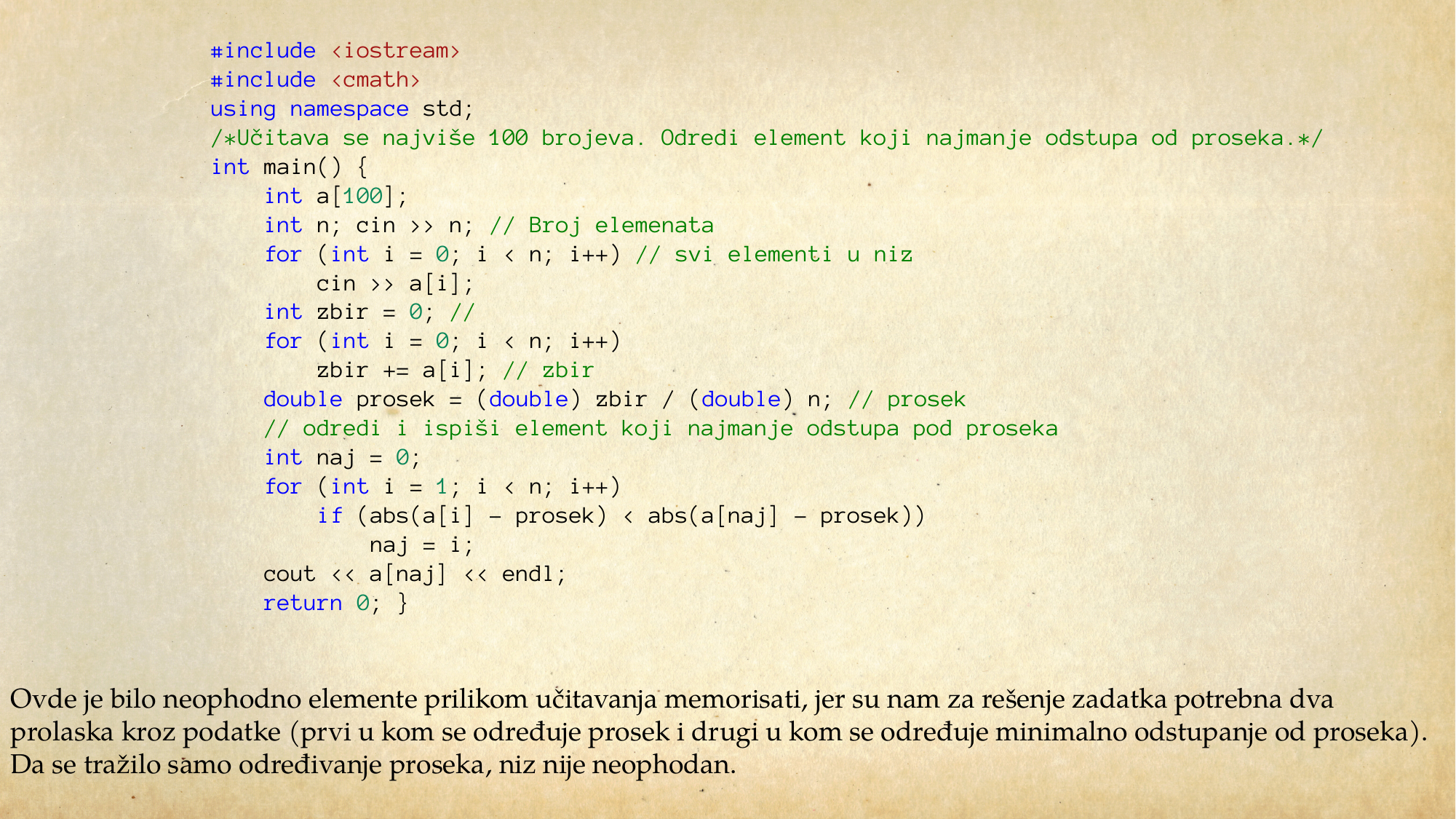

#include <iostream>
#include <cmath>
using namespace std;
/*Učitava se najviše 100 brojeva. Odredi element koji najmanje odstupa od proseka.*/
int main() {
    int a[100];
    int n; cin >> n; // Broj elemenata
    for (int i = 0; i < n; i++) // svi elementi u niz
        cin >> a[i];
    int zbir = 0; //
    for (int i = 0; i < n; i++)
        zbir += a[i]; // zbir
    double prosek = (double) zbir / (double) n; // prosek
    // odredi i ispiši element koji najmanje odstupa pod proseka
    int naj = 0;
    for (int i = 1; i < n; i++)
        if (abs(a[i] - prosek) < abs(a[naj] - prosek))
            naj = i;
    cout << a[naj] << endl;
    return 0; }
Ovde je bilo neophodno elemente prilikom učitavanja memorisati, jer su nam za rešenje zadatka potrebna dva prolaska kroz podatke (prvi u kom se određuje prosek i drugi u kom se određuje minimalno odstupanje od proseka).
Da se tražilo samo određivanje proseka, niz nije neophodan.